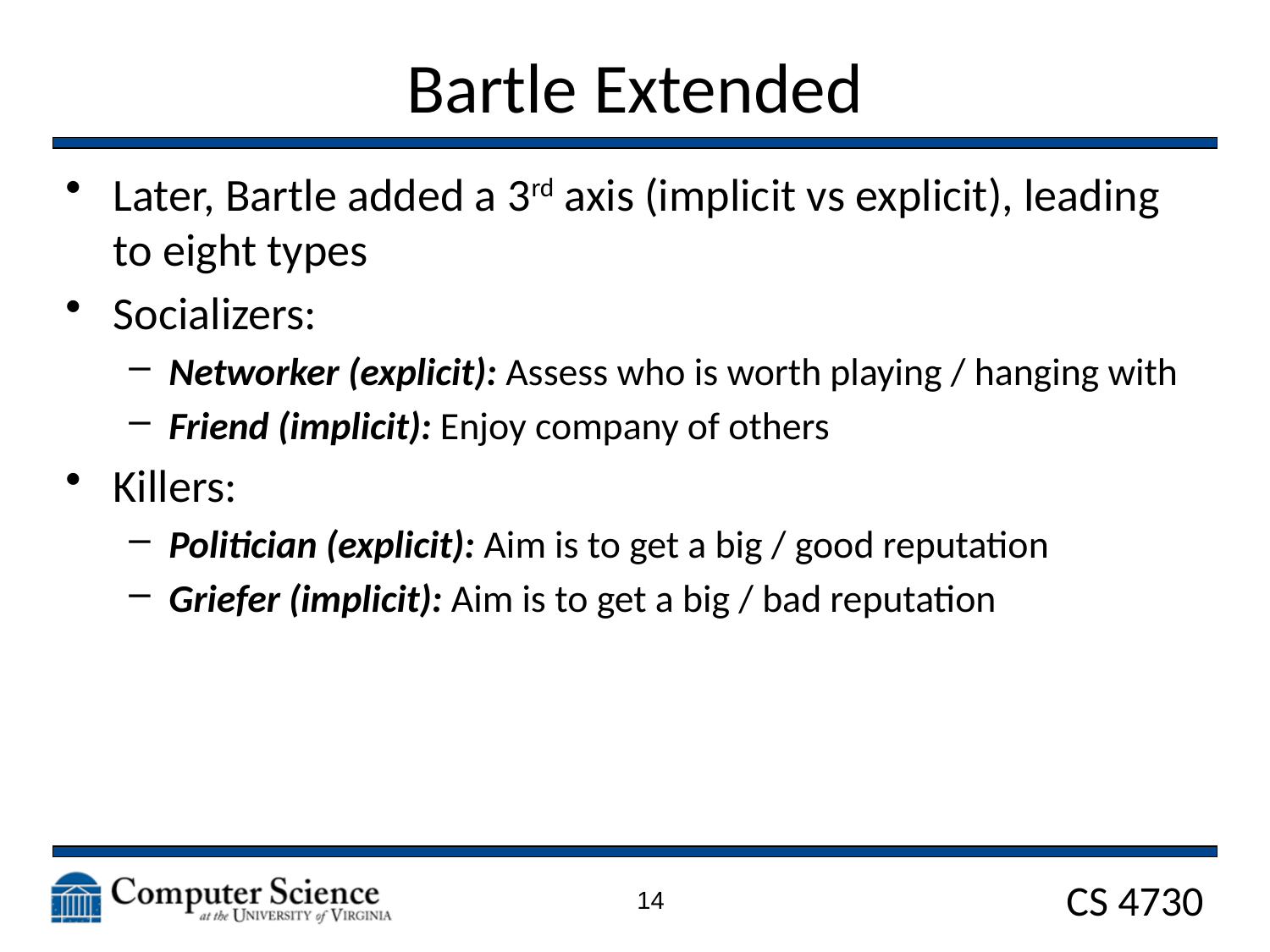

# Bartle Extended
Later, Bartle added a 3rd axis (implicit vs explicit), leading to eight types
Socializers:
Networker (explicit): Assess who is worth playing / hanging with
Friend (implicit): Enjoy company of others
Killers:
Politician (explicit): Aim is to get a big / good reputation
Griefer (implicit): Aim is to get a big / bad reputation
14